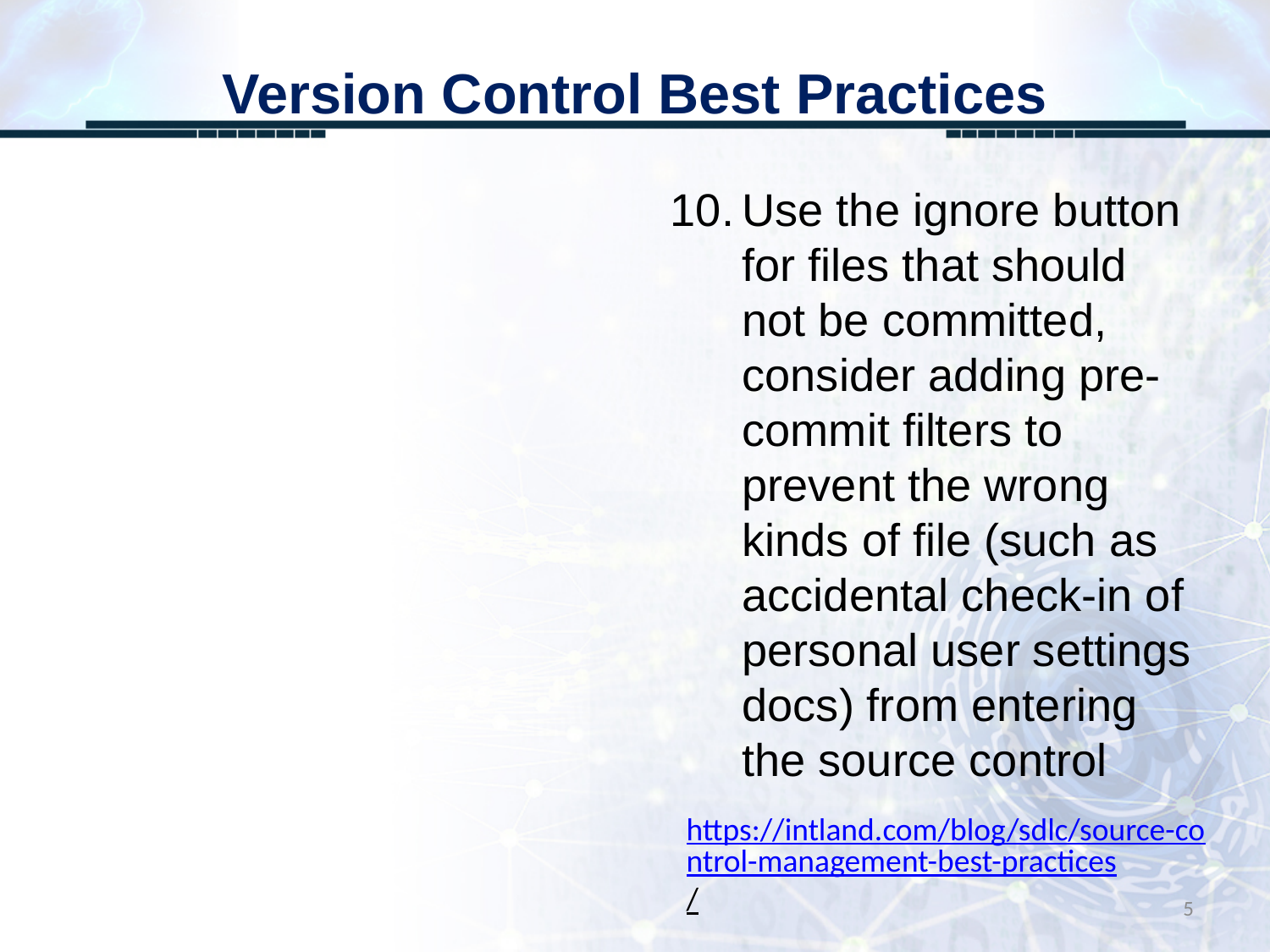

# Version Control Best Practices
Use the ignore button for files that should not be committed, consider adding pre-commit filters to prevent the wrong kinds of file (such as accidental check-in of personal user settings docs) from entering the source control
https://intland.com/blog/sdlc/source-control-management-best-practices/
5